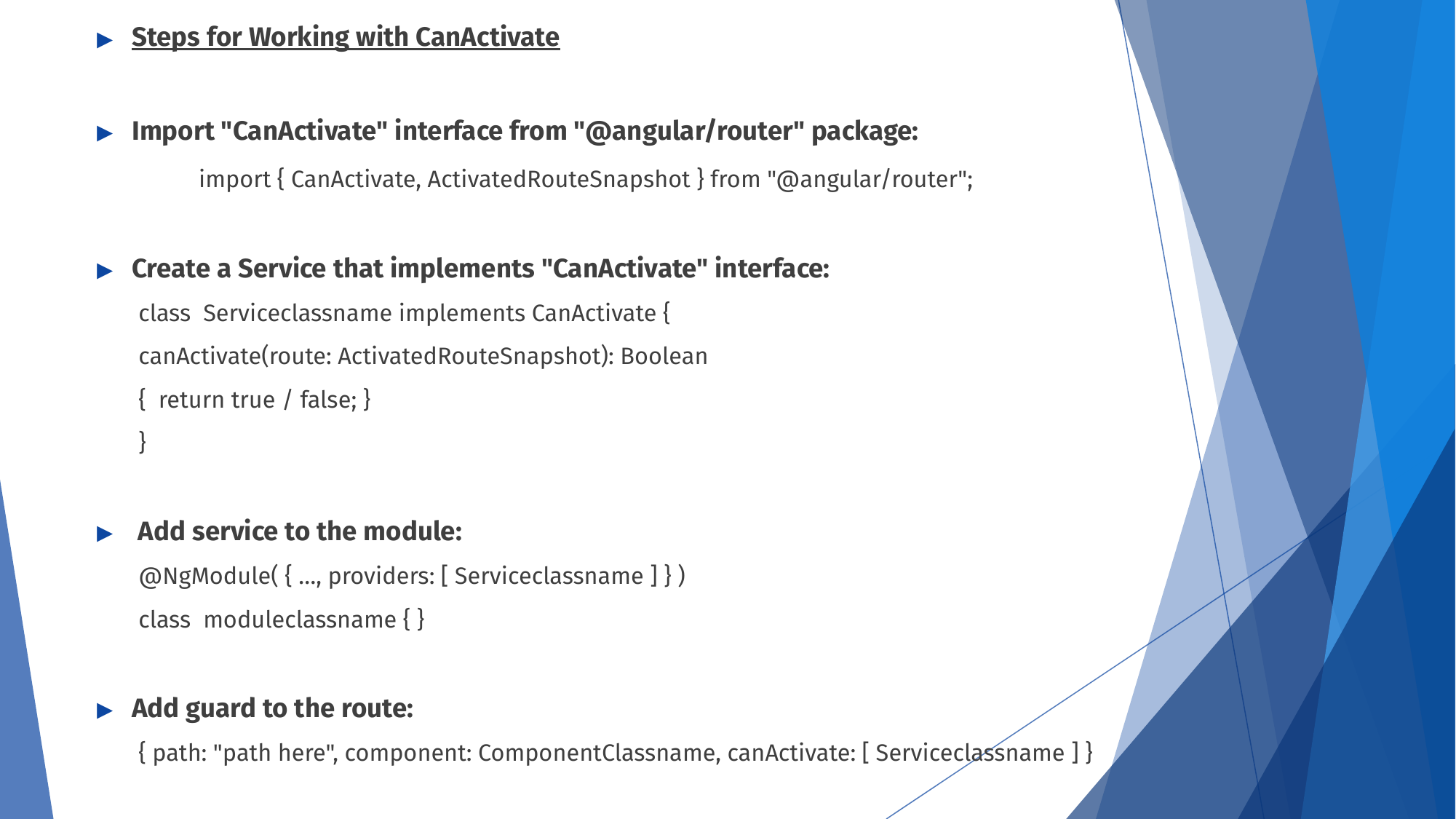

Steps for Working with CanActivate

Import "CanActivate" interface from "@angular/router" package:
	import { CanActivate, ActivatedRouteSnapshot } from "@angular/router";

Create a Service that implements "CanActivate" interface:
class  Serviceclassname implements CanActivate {
canActivate(route: ActivatedRouteSnapshot): Boolean
{  return true / false; }
}

 Add service to the module:
@NgModule( { …, providers: [ Serviceclassname ] } )
class  moduleclassname { }

Add guard to the route:
{ path: "path here", component: ComponentClassname, canActivate: [ Serviceclassname ] }